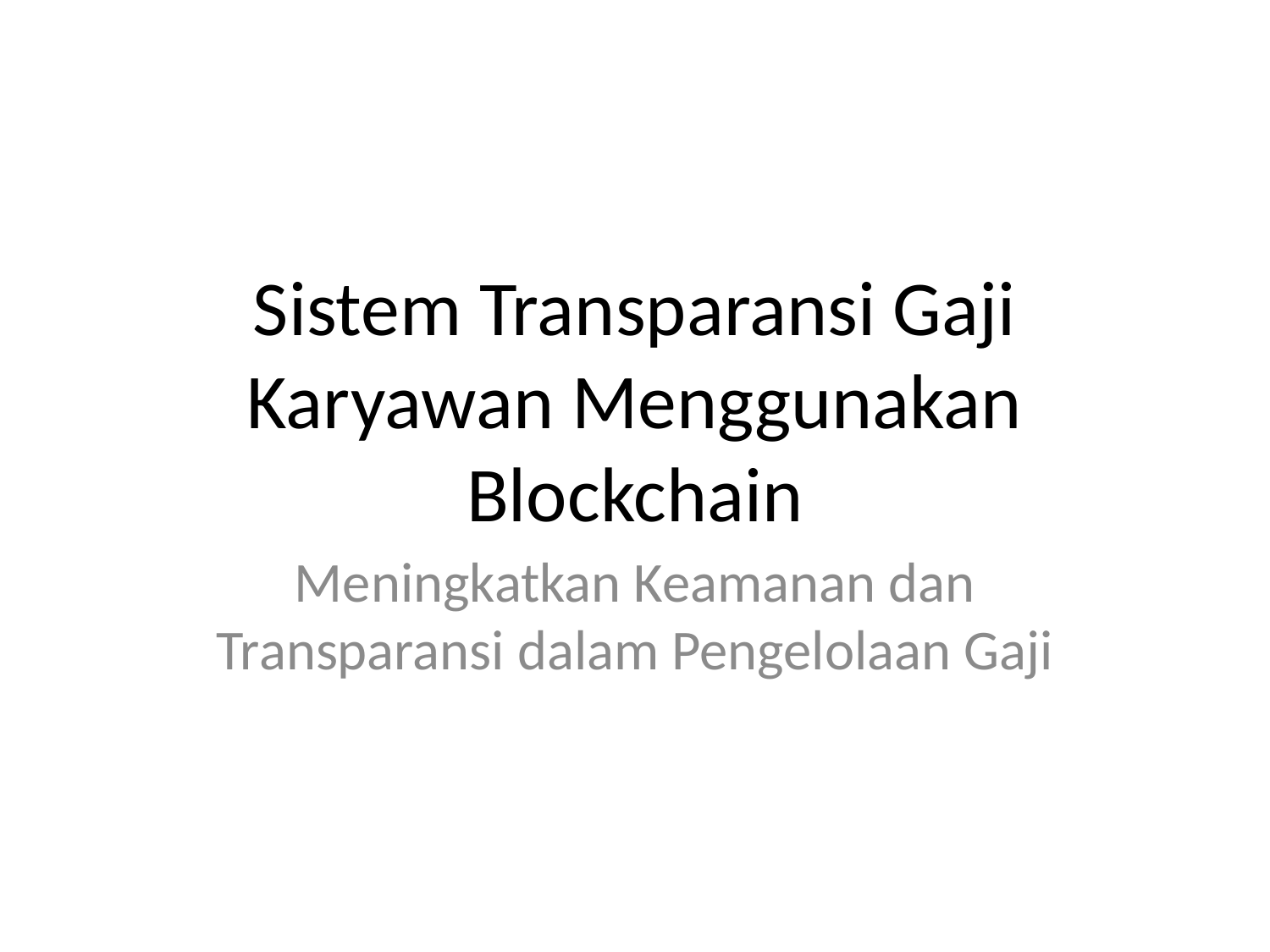

# Sistem Transparansi Gaji Karyawan Menggunakan Blockchain
Meningkatkan Keamanan dan Transparansi dalam Pengelolaan Gaji